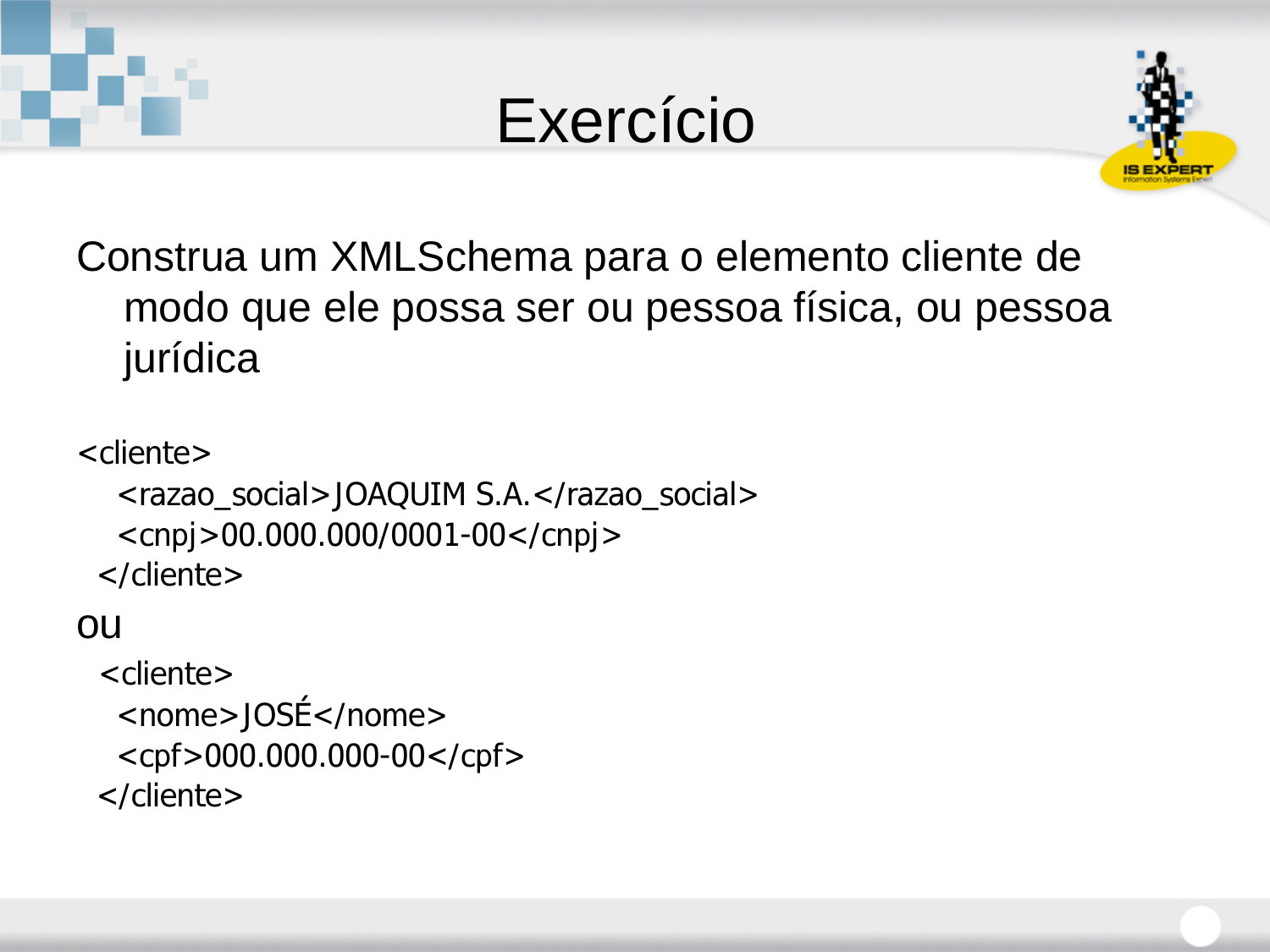

# Exercício
Construa um XMLSchema para o elemento cliente de modo que ele possa ser ou pessoa física, ou pessoa jurídica

<cliente>
    <razao_social>JOAQUIM S.A.</razao_social>
    <cnpj>00.000.000/0001-00</cnpj>
  </cliente>
ou
  <cliente>
    <nome>JOSÉ</nome>
    <cpf>000.000.000-00</cpf>
  </cliente>